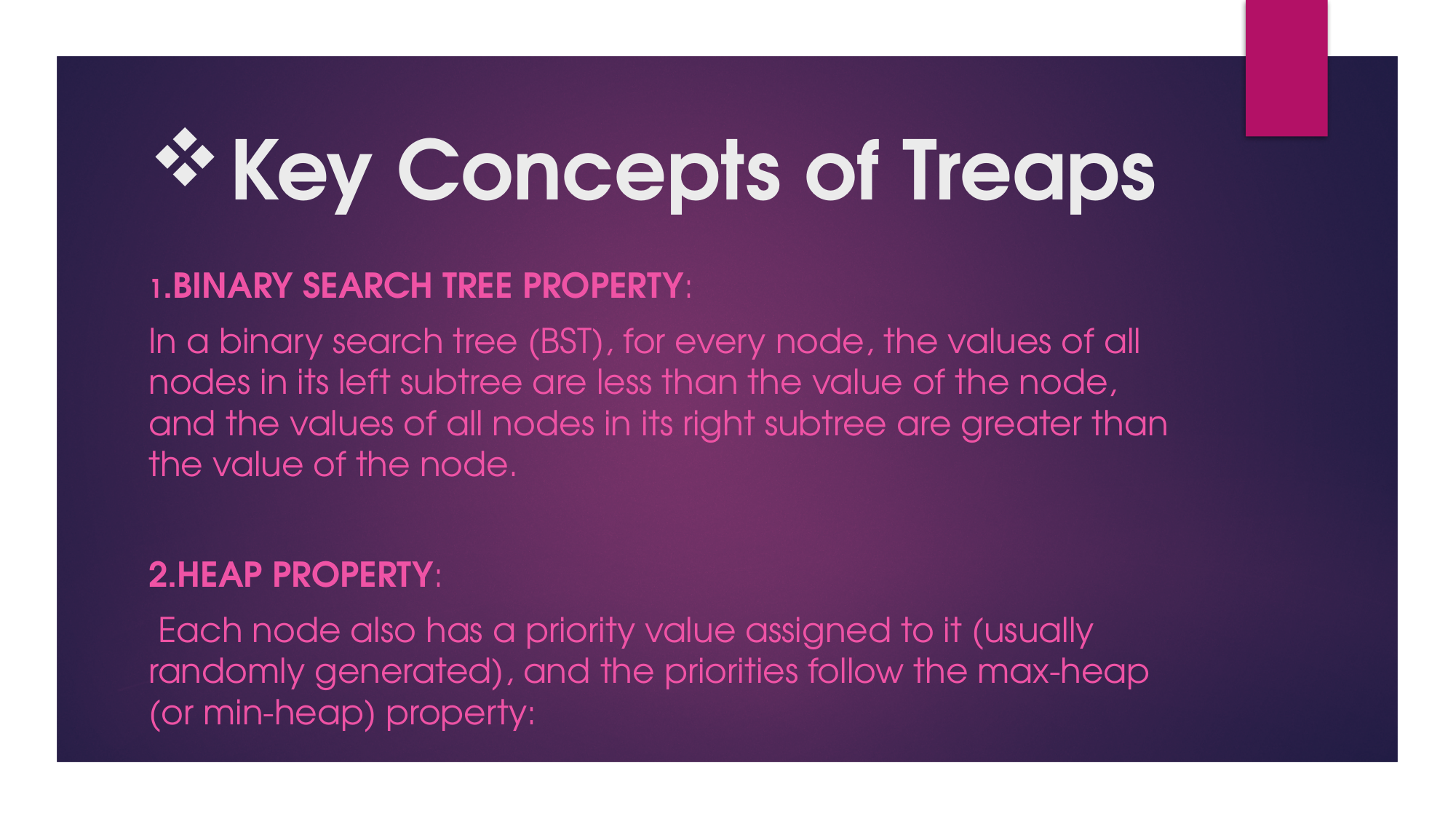

# Key Concepts of Treaps
1.Binary Search Tree Property:
In a binary search tree (BST), for every node, the values of all nodes in its left subtree are less than the value of the node, and the values of all nodes in its right subtree are greater than the value of the node.

2.Heap Property:
 Each node also has a priority value assigned to it (usually randomly generated), and the priorities follow the max-heap (or min-heap) property: